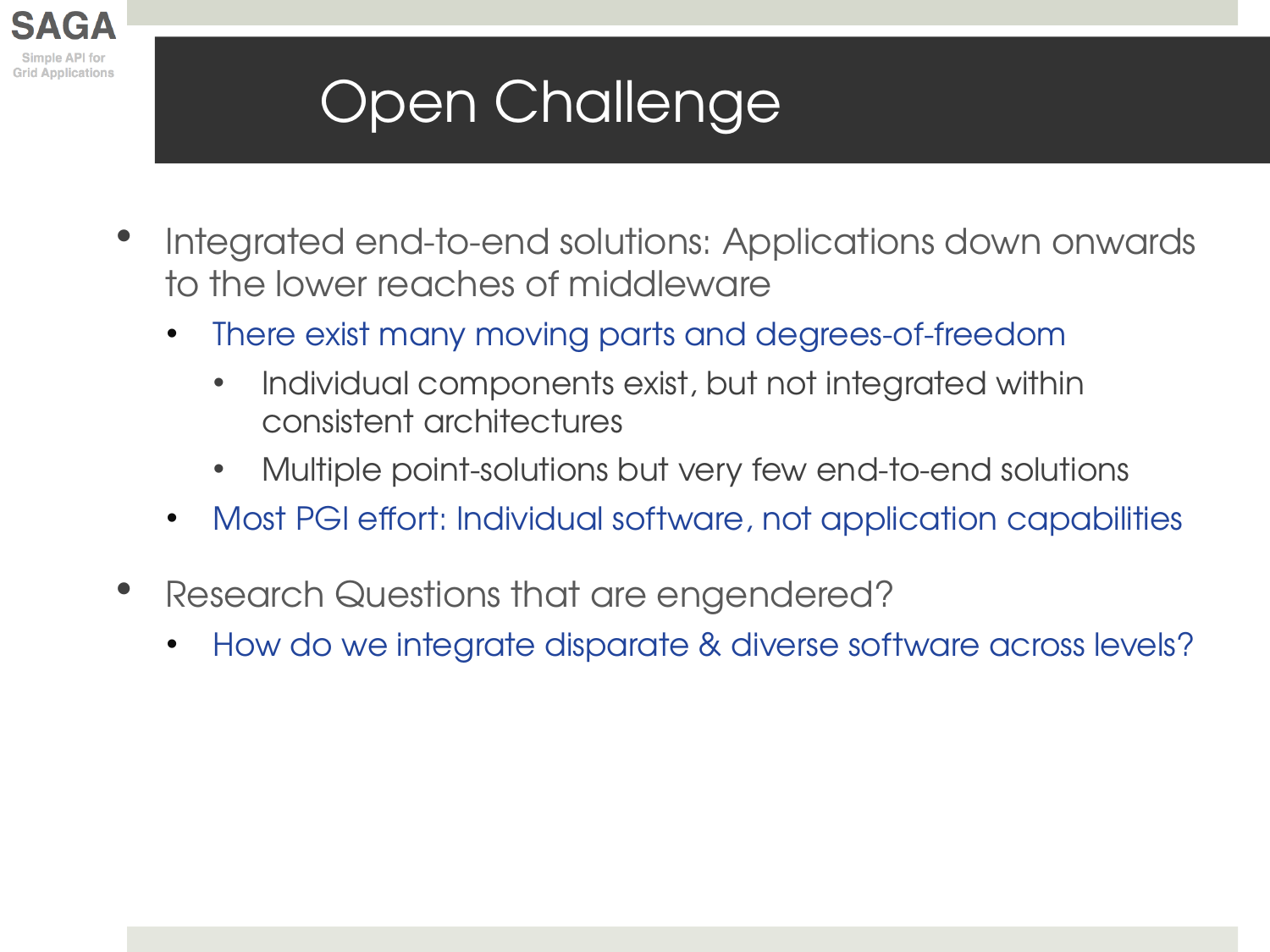

# Open Challenge
Integrated end-to-end solutions: Applications down onwards to the lower reaches of middleware
There exist many moving parts and degrees-of-freedom
Individual components exist, but not integrated within  consistent architectures
Multiple point-solutions but very few end-to-end solutions
Most PGI effort: Individual software, not application capabilities
Research Questions that are engendered?
How do we integrate disparate & diverse software across levels?